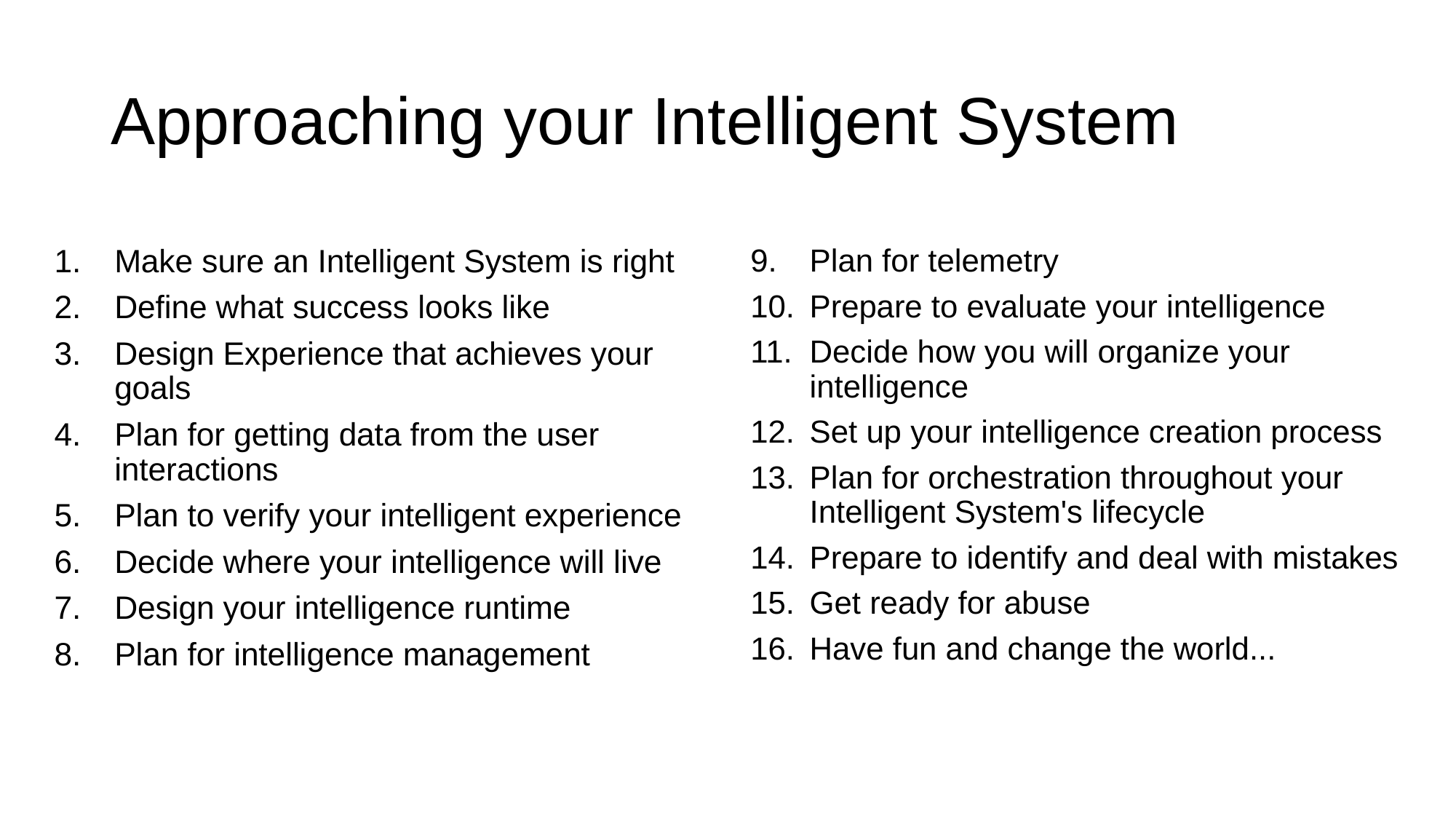

# Approaching your Intelligent System
Make sure an Intelligent System is right
Define what success looks like
Design Experience that achieves your goals
Plan for getting data from the user interactions
Plan to verify your intelligent experience
Decide where your intelligence will live
Design your intelligence runtime
Plan for intelligence management
Plan for telemetry
Prepare to evaluate your intelligence
Decide how you will organize your intelligence
Set up your intelligence creation process
Plan for orchestration throughout your Intelligent System's lifecycle
Prepare to identify and deal with mistakes
Get ready for abuse
Have fun and change the world...